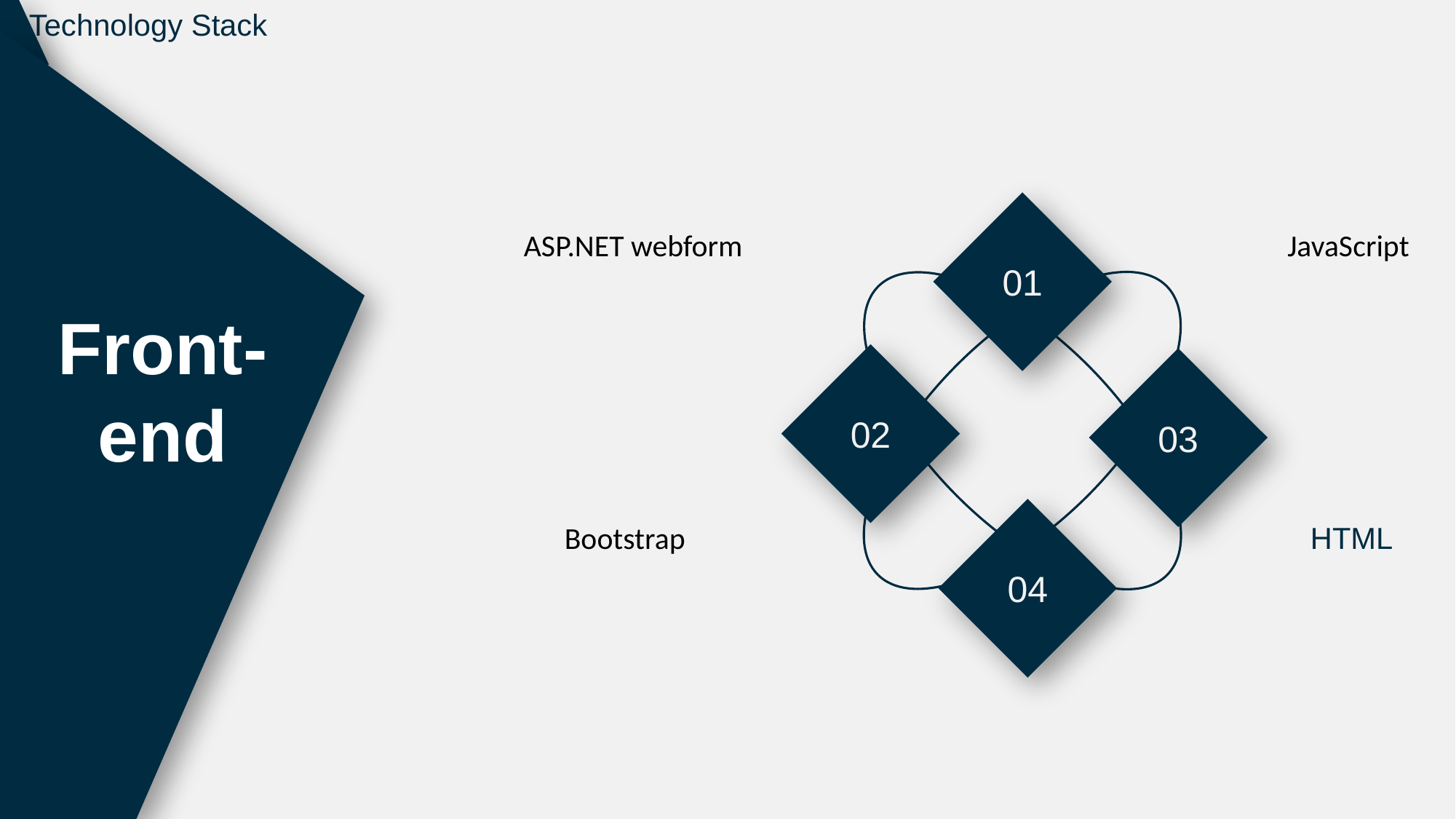

Technology Stack

01
JavaScript
ASP.NET webform
Front-end

02
03
04
Bootstrap
HTML